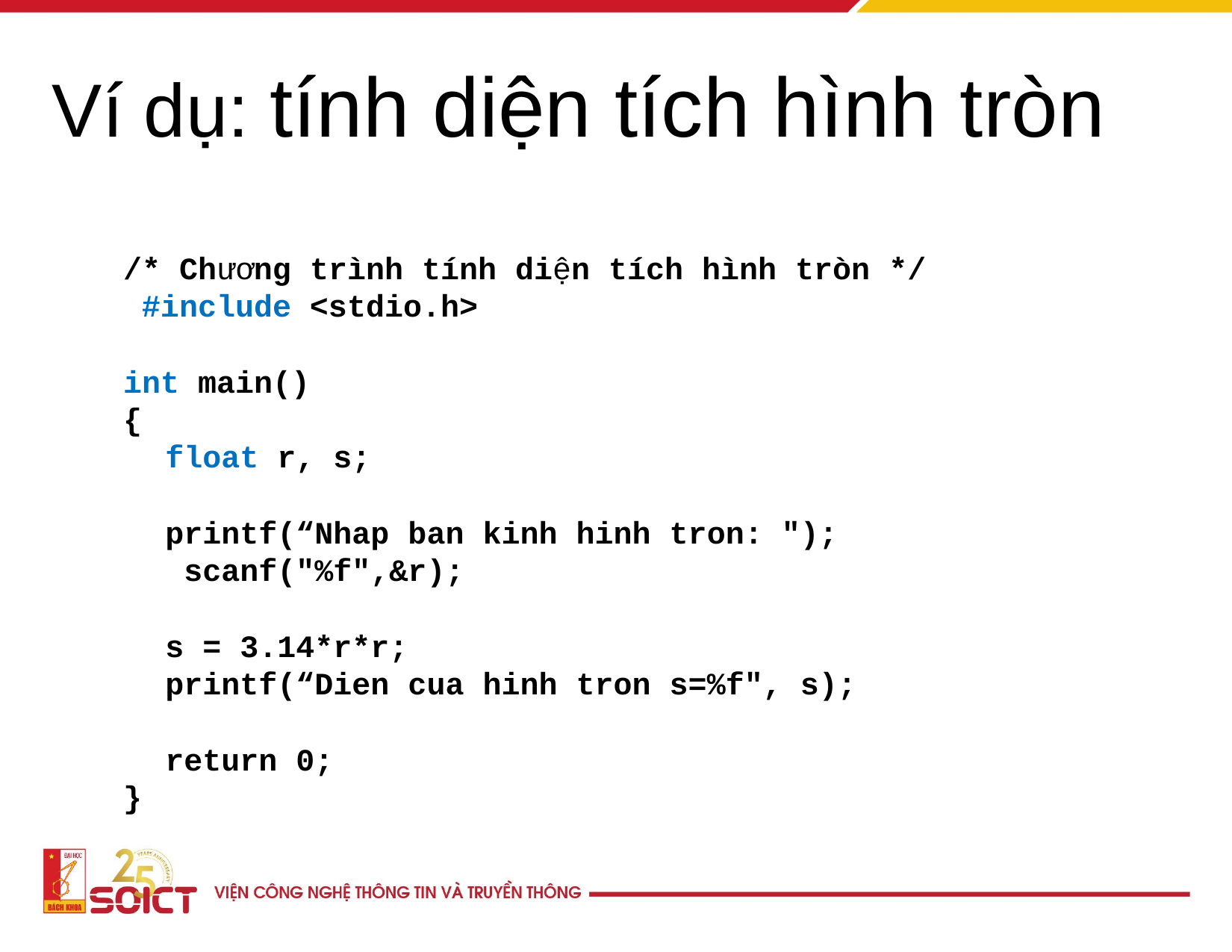

Ví dụ: tính diện tích hình tròn
/* Chương trình tính diện tích hình tròn */  #include <stdio.h>

int main()
{
float r, s;

printf(“Nhap ban kinh hinh tron: ");  scanf("%f",&r);

s = 3.14*r*r;
printf(“Dien cua hinh tron s=%f", s);

return 0;
}